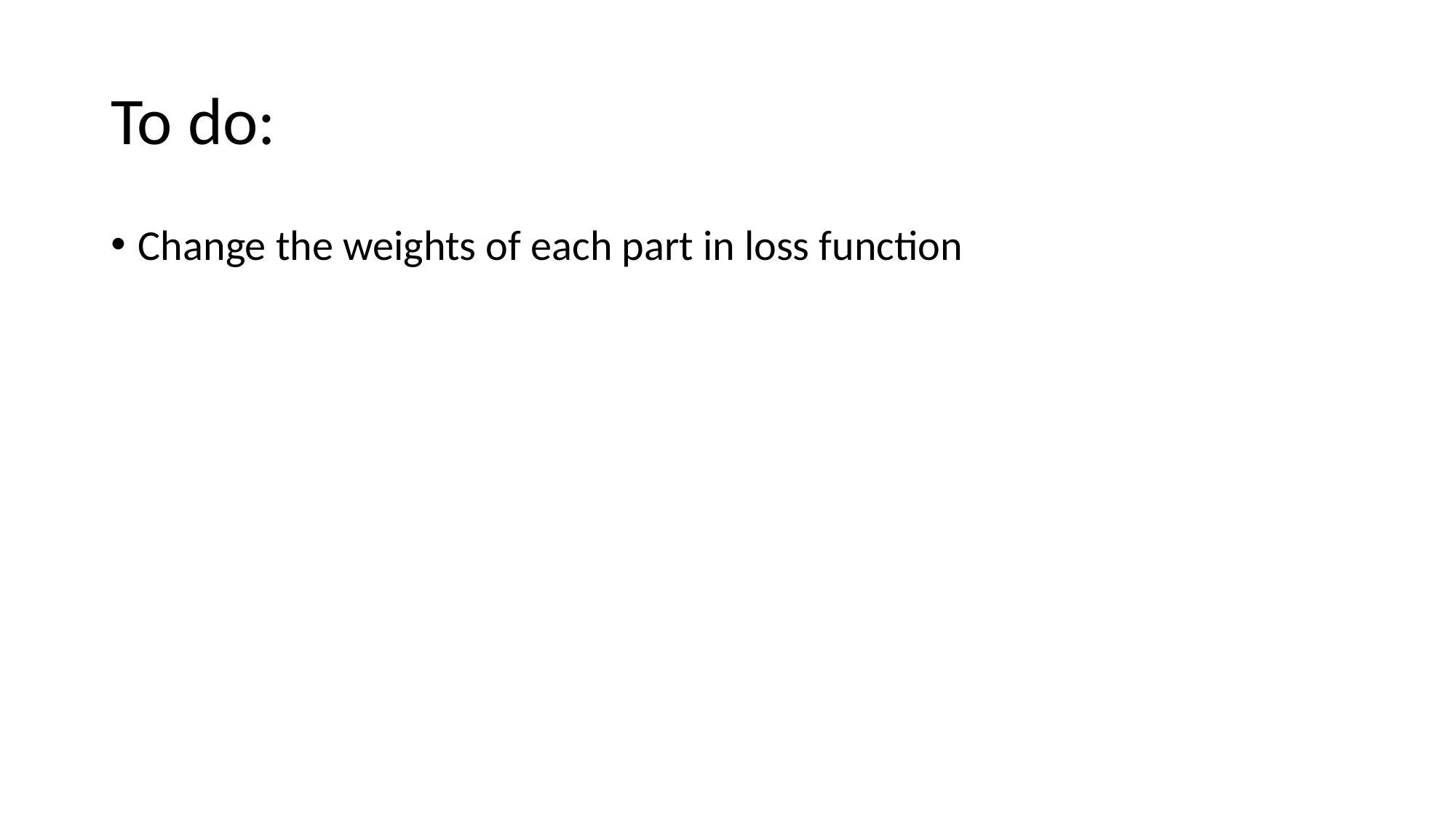

# To do:
Change the weights of each part in loss function